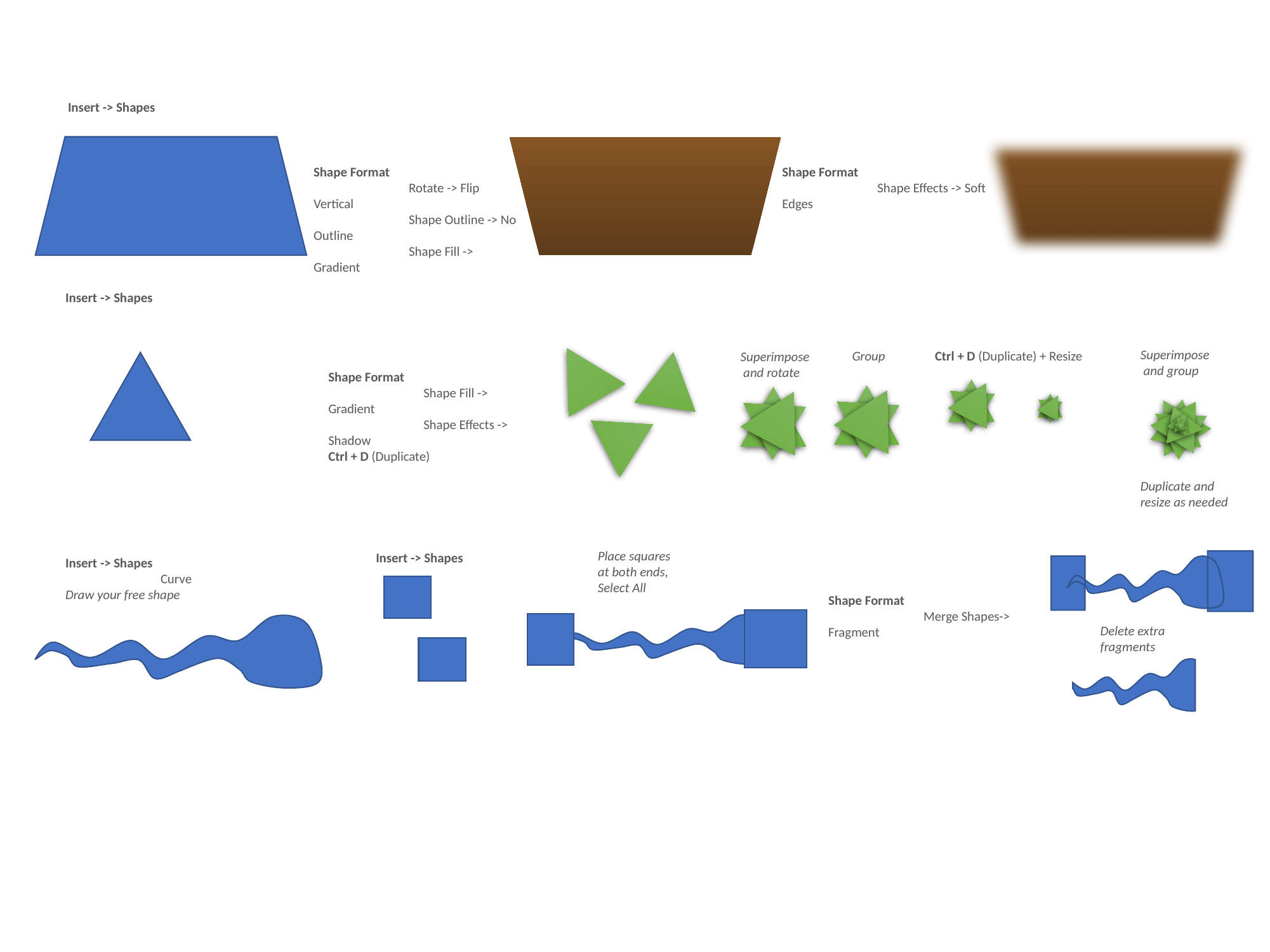

Insert -> Shapes

Shape Format
	Shape Effects -> Soft Edges
Shape Format
	Rotate -> Flip Vertical
	Shape Outline -> No Outline
	Shape Fill -> Gradient
Insert -> Shapes
Superimpose
 and group
Group
Ctrl + D (Duplicate) + Resize
Superimpose
 and rotate

Shape Format
	Shape Fill -> Gradient
	Shape Effects -> Shadow
Ctrl + D (Duplicate)

Duplicate and resize as needed
Place squares at both ends,
Select All
Insert -> Shapes
Insert -> Shapes
	Curve
Draw your free shape

Shape Format
	Merge Shapes-> Fragment

Delete extra fragments